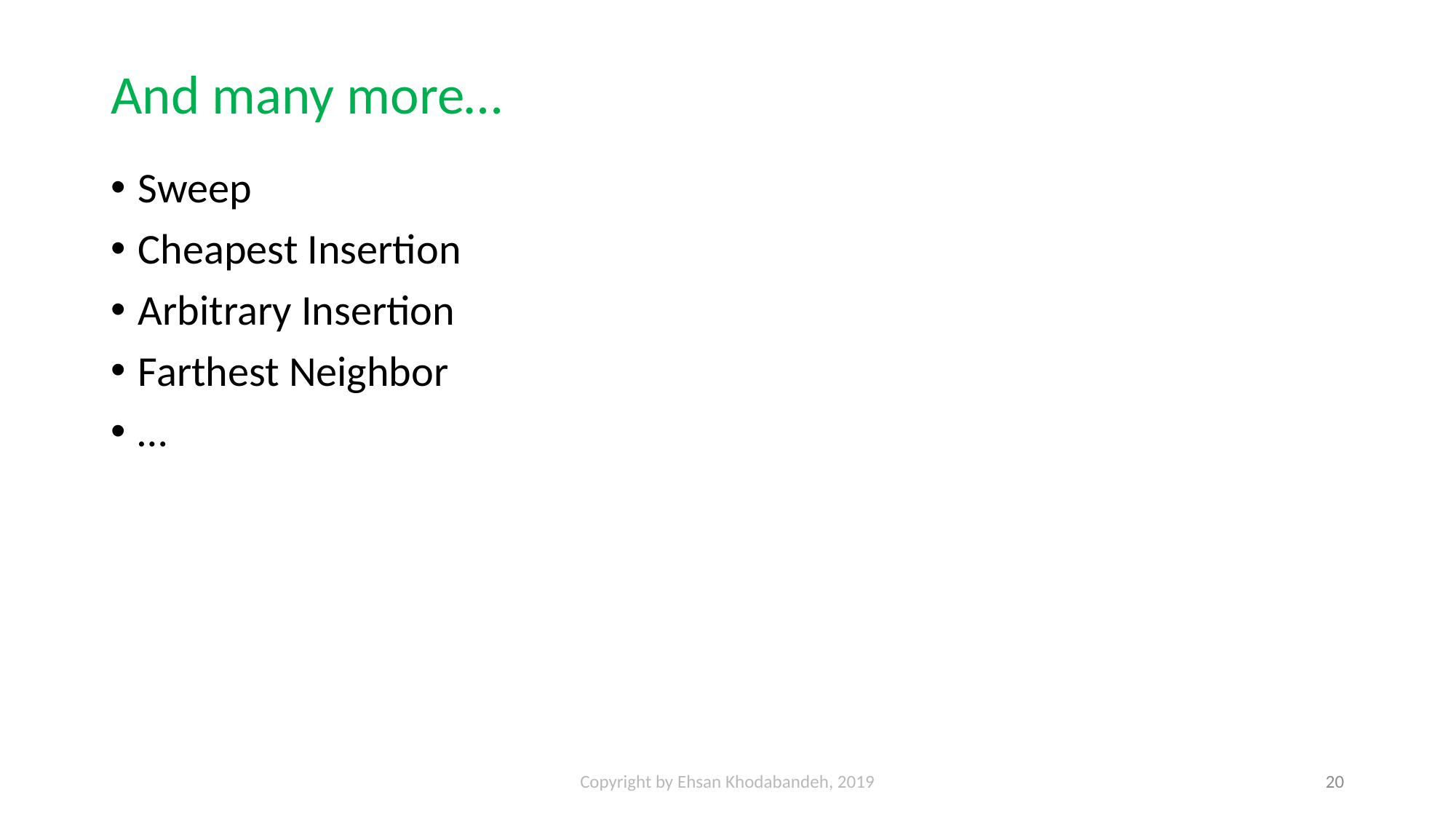

# And many more…
Sweep
Cheapest Insertion
Arbitrary Insertion
Farthest Neighbor
…

Copyright by Ehsan Khodabandeh, 2019
20